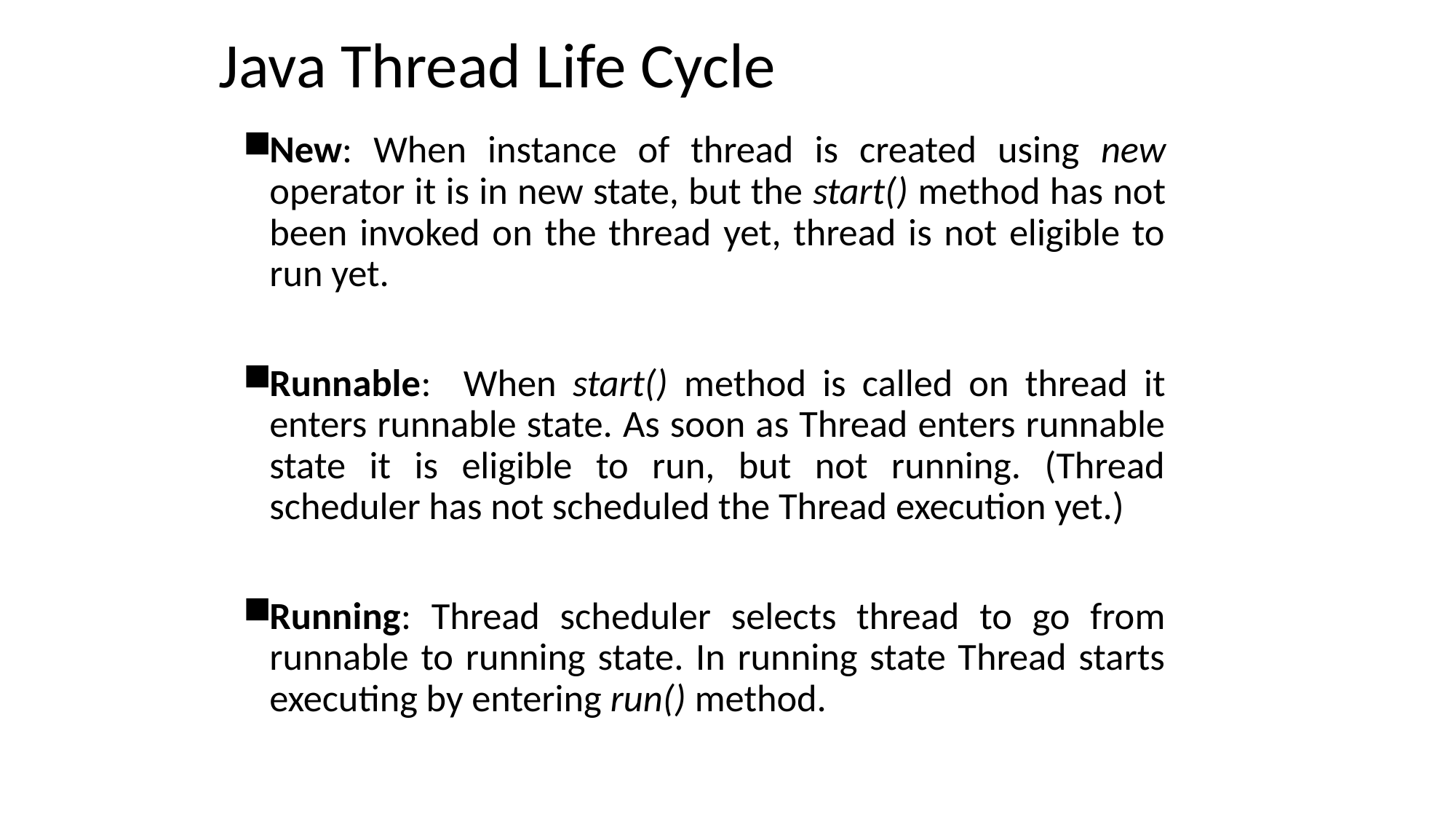

# Java Thread Life Cycle
New: When instance of thread is created using new operator it is in new state, but the start() method has not been invoked on the thread yet, thread is not eligible to run yet.

Runnable:  When start() method is called on thread it enters runnable state. As soon as Thread enters runnable state it is eligible to run, but not running. (Thread scheduler has not scheduled the Thread execution yet.)

Running: Thread scheduler selects thread to go from runnable to running state. In running state Thread starts executing by entering run() method.